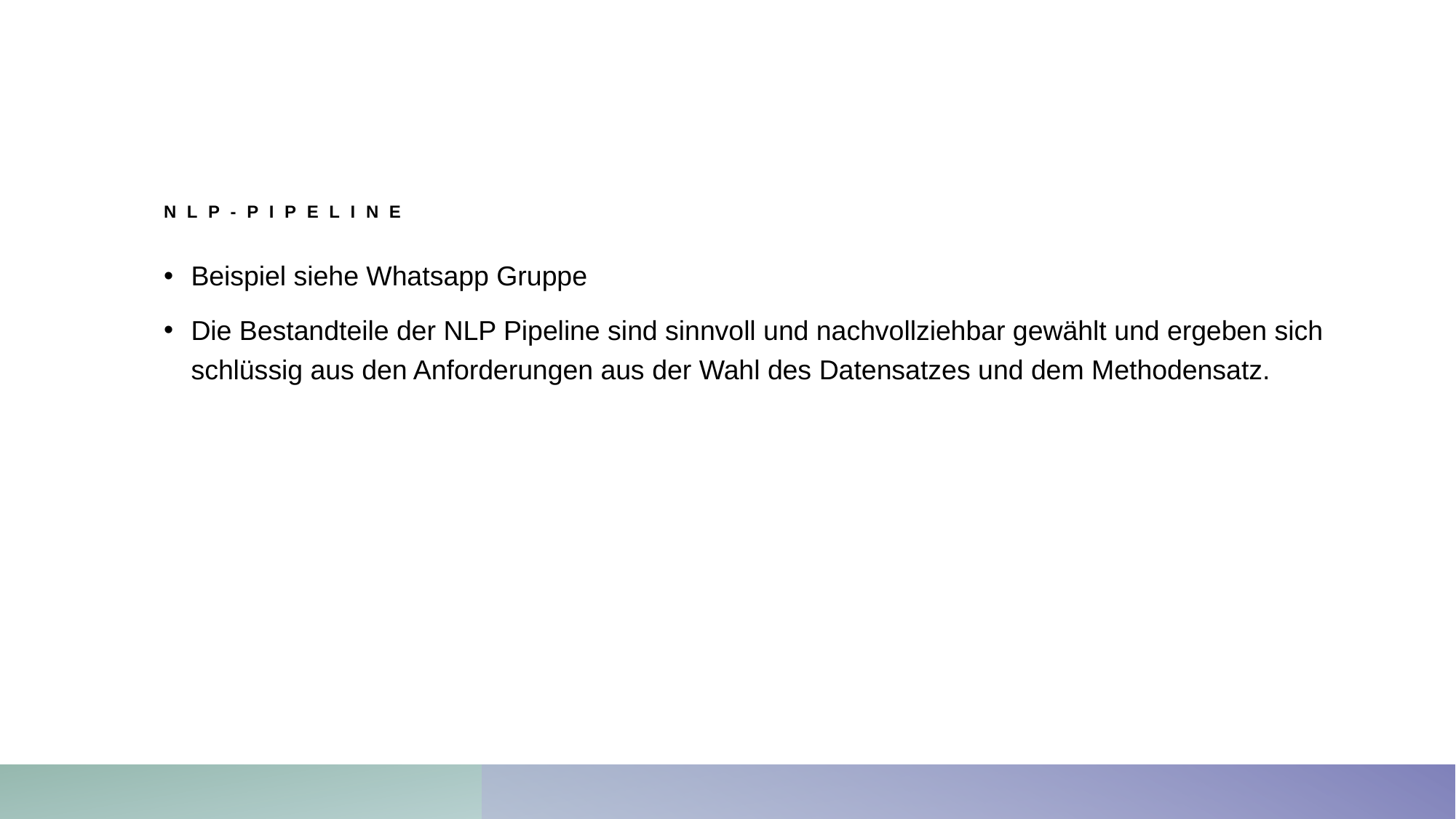

# NLP-Pipeline
Beispiel siehe Whatsapp Gruppe
Die Bestandteile der NLP Pipeline sind sinnvoll und nachvollziehbar gewählt und ergeben sich schlüssig aus den Anforderungen aus der Wahl des Datensatzes und dem Methodensatz.